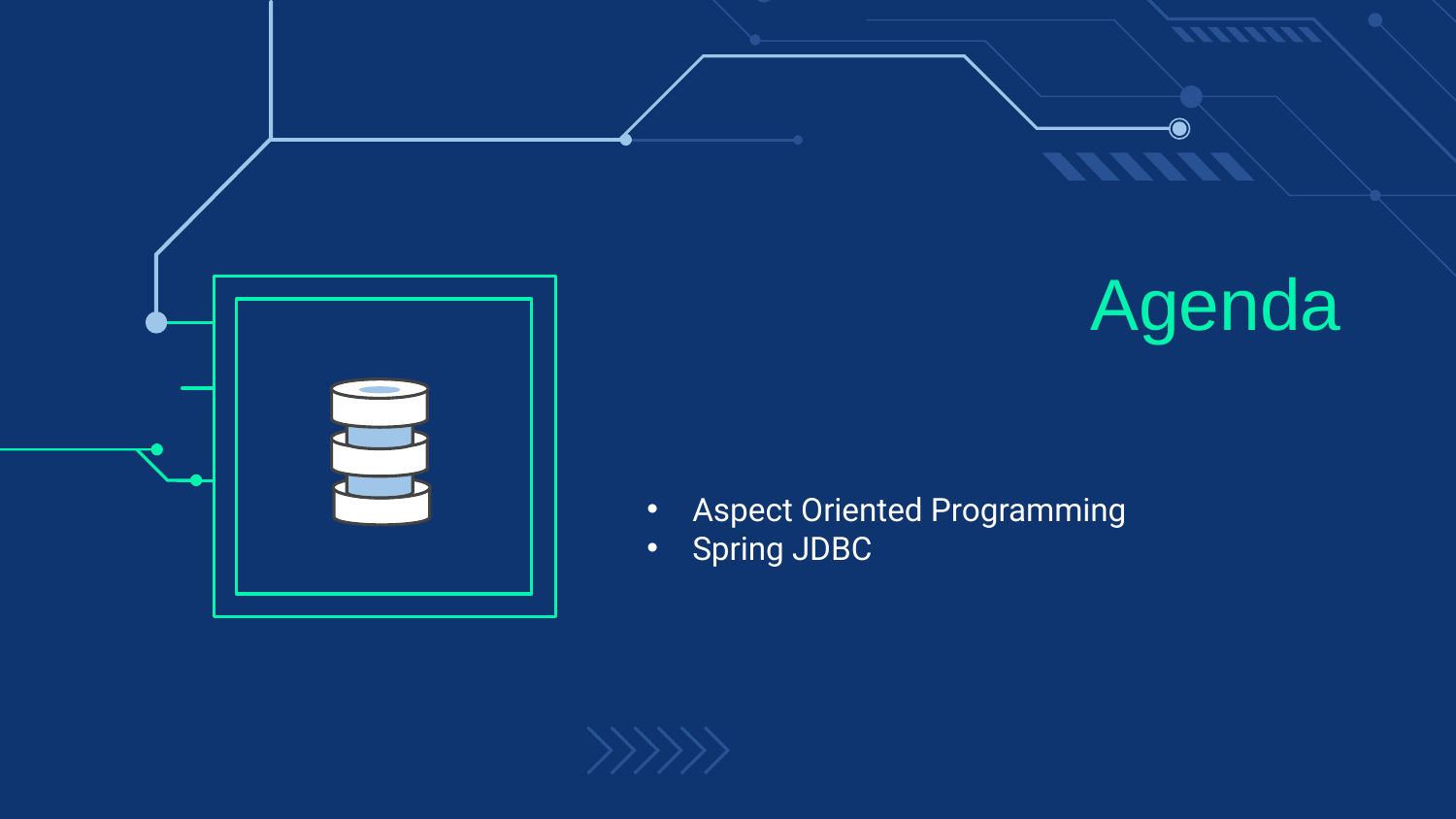

# Agenda

Aspect Oriented Programming
Spring JDBC